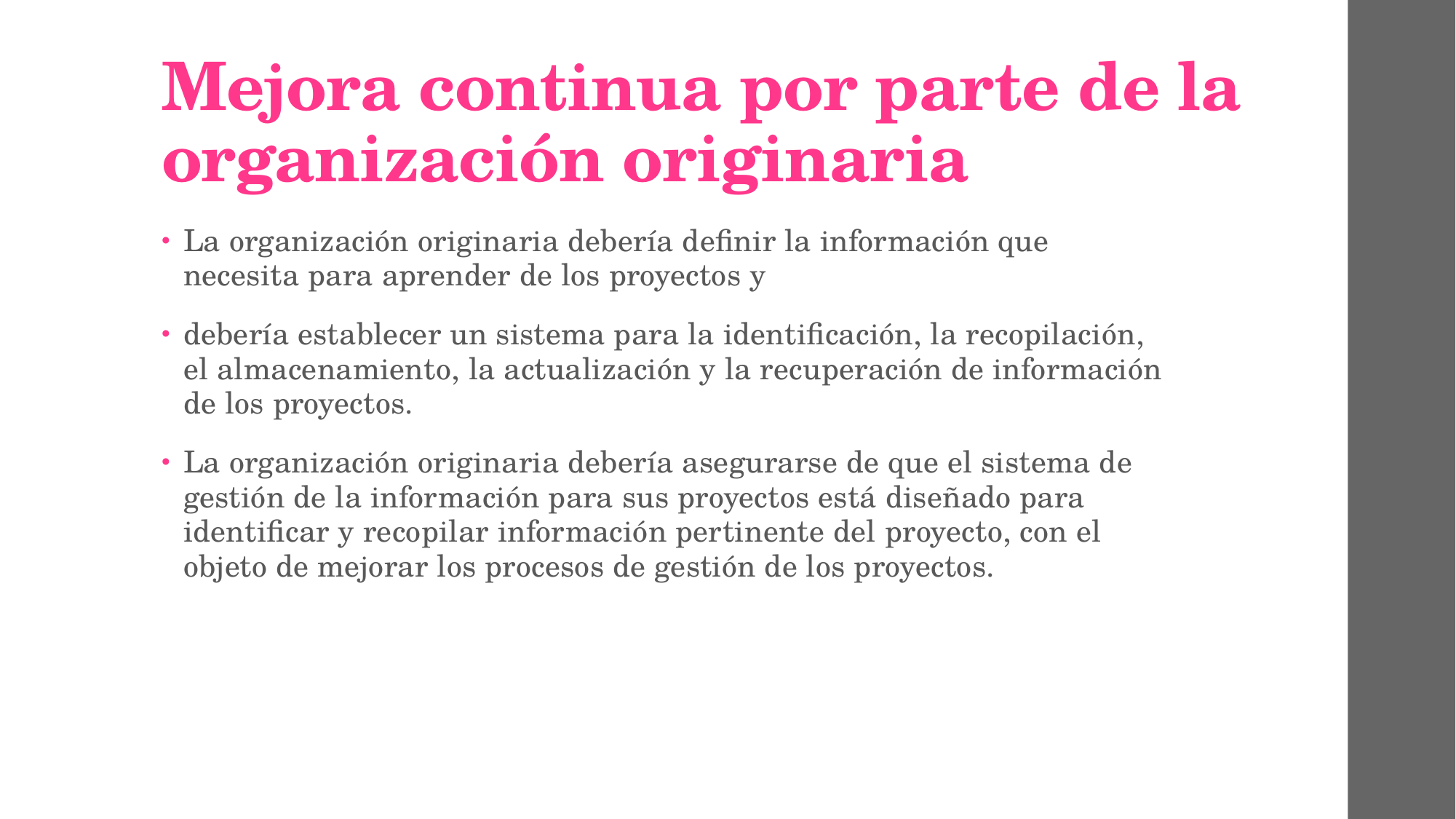

# Mejora continua por parte de la organización originaria
La organización originaria debería definir la información que necesita para aprender de los proyectos y
debería establecer un sistema para la identificación, la recopilación, el almacenamiento, la actualización y la recuperación de información de los proyectos.
La organización originaria debería asegurarse de que el sistema de gestión de la información para sus proyectos está diseñado para identificar y recopilar información pertinente del proyecto, con el objeto de mejorar los procesos de gestión de los proyectos.